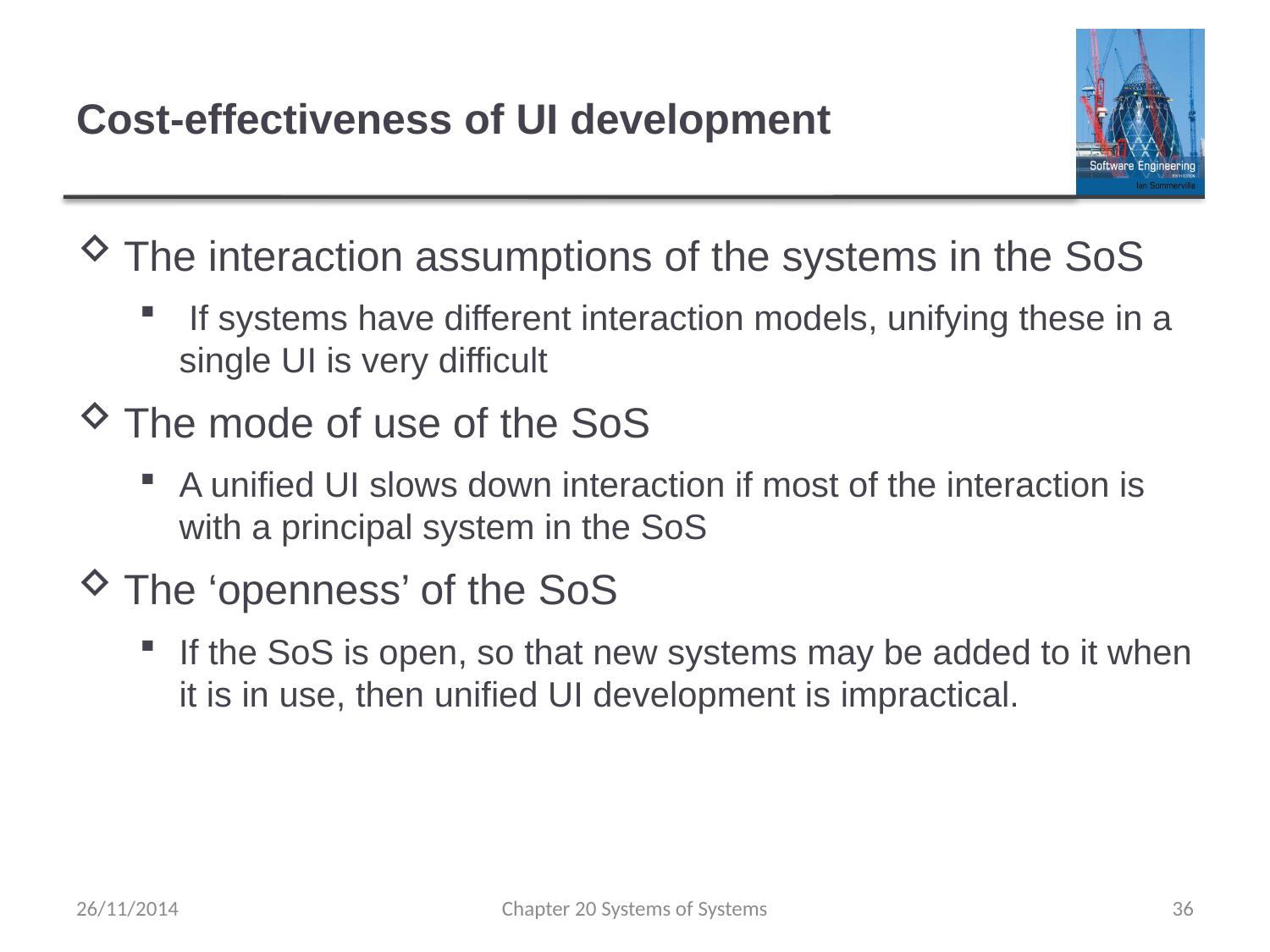

# Cost-effectiveness of UI development
The interaction assumptions of the systems in the SoS
 If systems have different interaction models, unifying these in a single UI is very difficult
The mode of use of the SoS
A unified UI slows down interaction if most of the interaction is with a principal system in the SoS
The ‘openness’ of the SoS
If the SoS is open, so that new systems may be added to it when it is in use, then unified UI development is impractical.
26/11/2014
Chapter 20 Systems of Systems
36